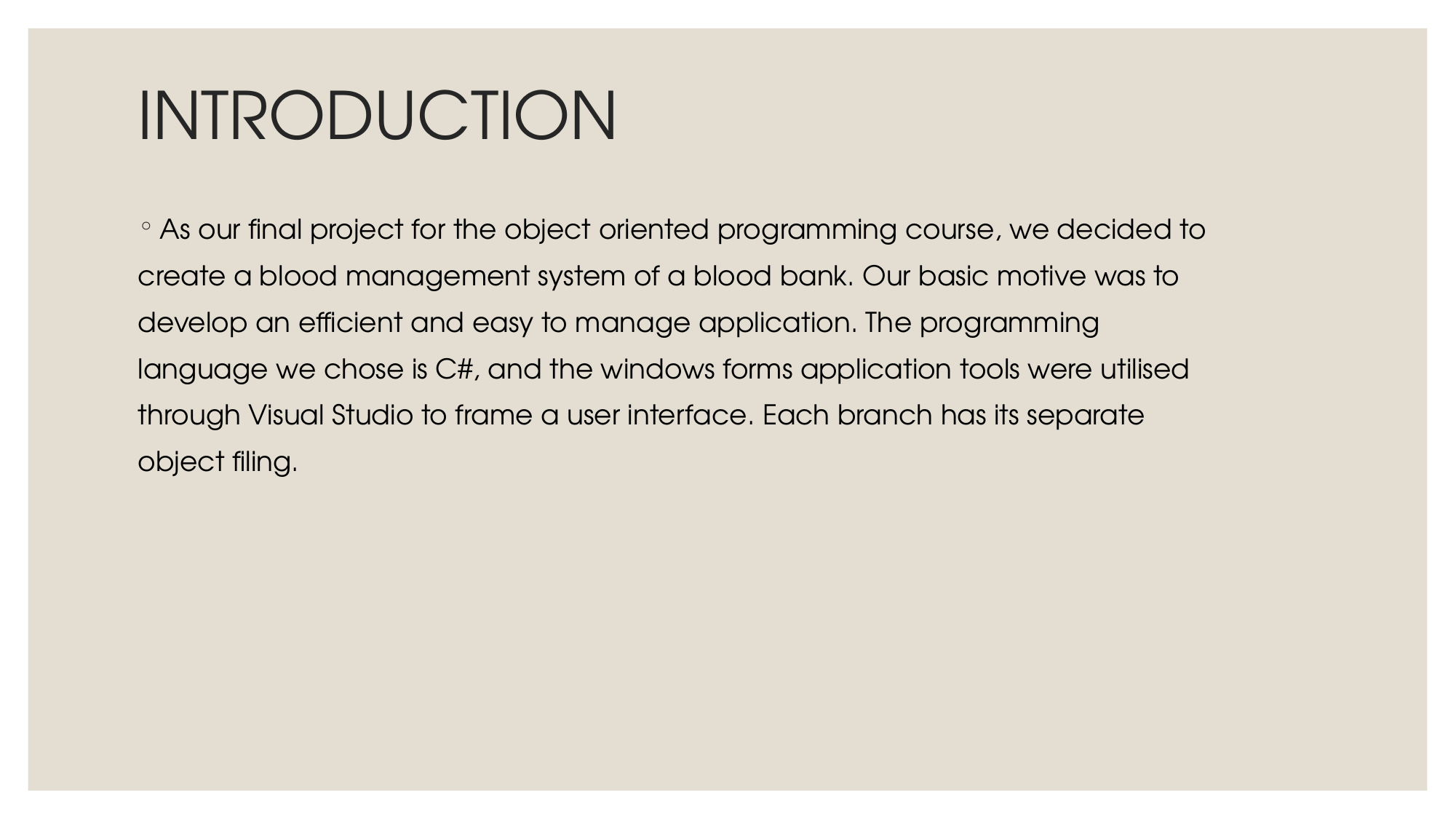

# INTRODUCTION
As our final project for the object oriented programming course, we decided to
create a blood management system of a blood bank. Our basic motive was to
develop an efficient and easy to manage application. The programming
language we chose is C#, and the windows forms application tools were utilised
through Visual Studio to frame a user interface. Each branch has its separate
object filing.